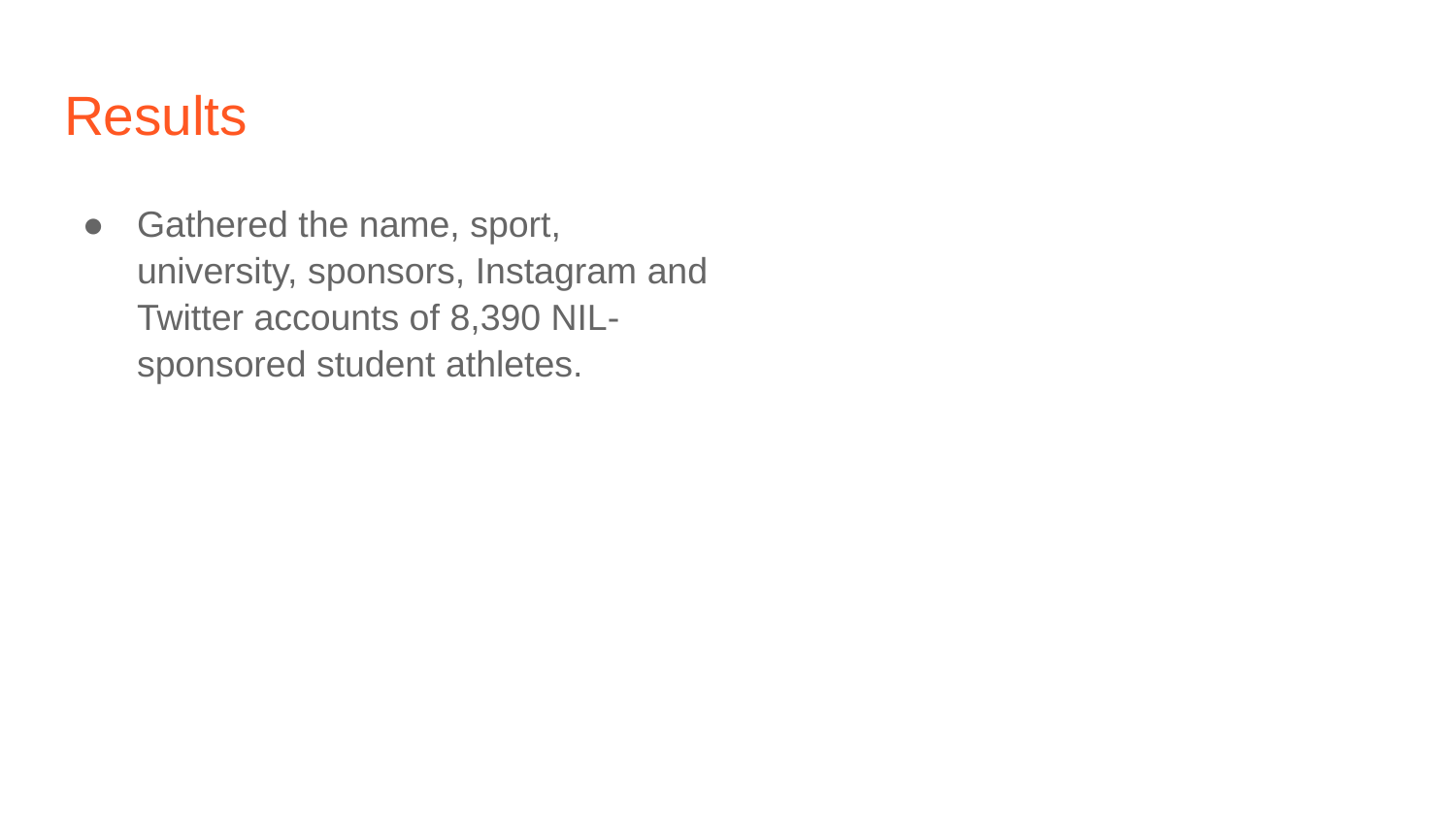

# Results
Gathered the name, sport, university, sponsors, Instagram and Twitter accounts of 8,390 NIL-sponsored student athletes.